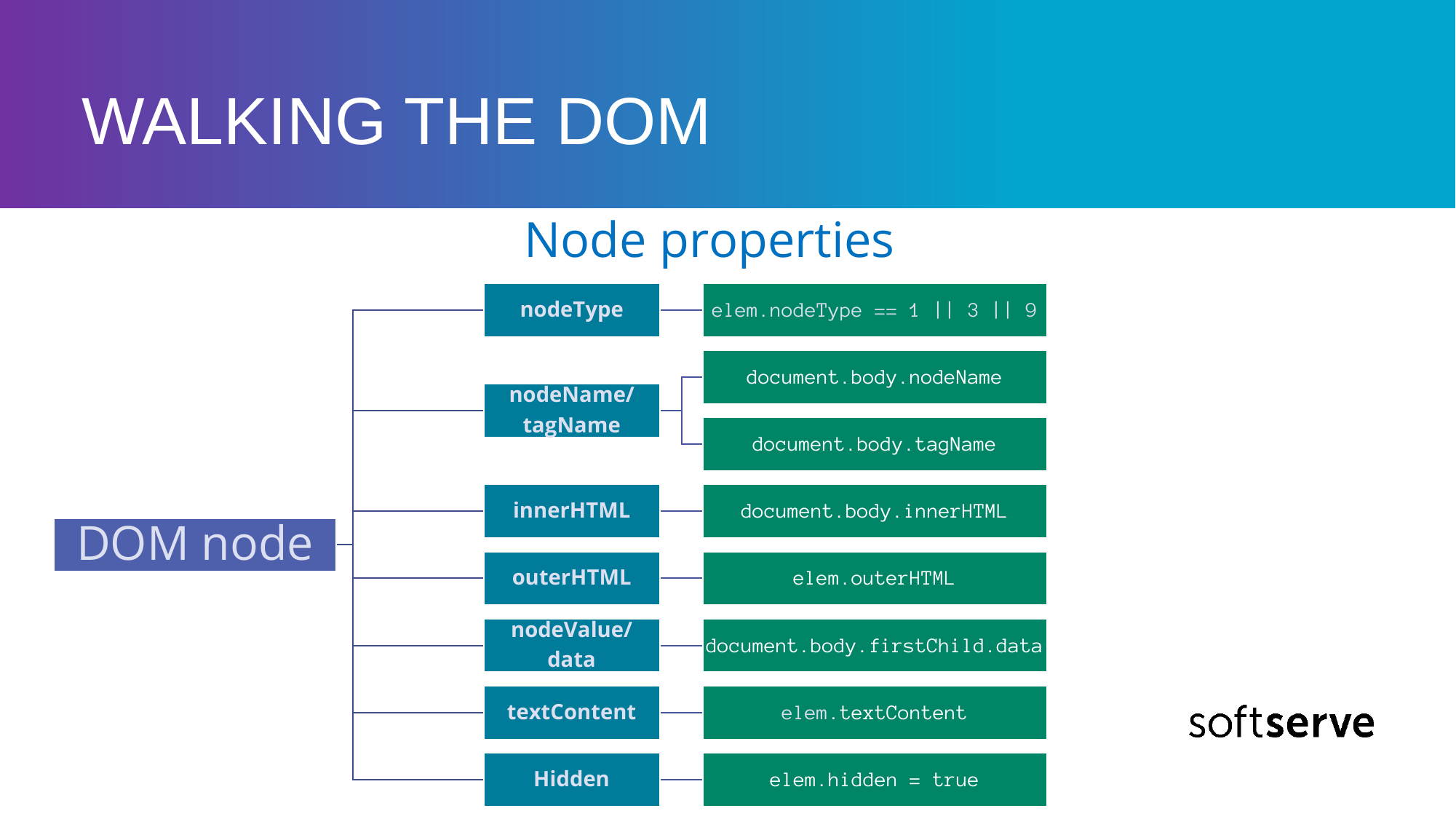

# WALKING THE DOM
Node properties

DOM node
nodeType
elem.nodeType == 1 || 3 || 9
nodeName/
tagName
document.body.nodeName
document.body.tagName
innerHTML
document.body.innerHTML
outerHTML
elem.outerHTML
nodeValue/
data
document.body.firstChild.data
textContent
elem.textContent
Hidden
elem.hidden = true